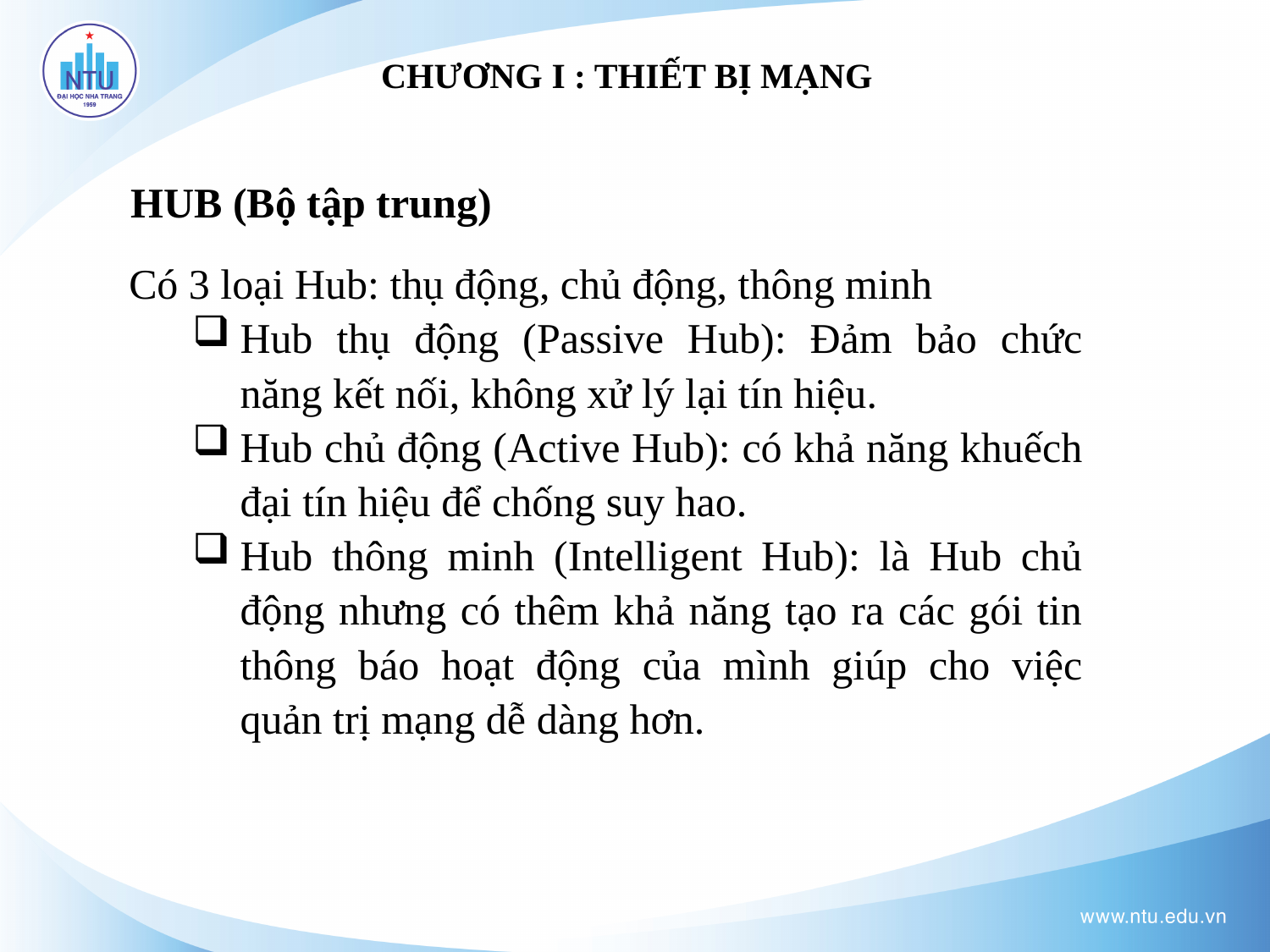

# CHƯƠNG I : THIẾT BỊ MẠNG
HUB (Bộ tập trung)
Có 3 loại Hub: thụ động, chủ động, thông minh
Hub thụ động (Passive Hub): Đảm bảo chức năng kết nối, không xử lý lại tín hiệu.
Hub chủ động (Active Hub): có khả năng khuếch đại tín hiệu để chống suy hao.
Hub thông minh (Intelligent Hub): là Hub chủ động nhưng có thêm khả năng tạo ra các gói tin thông báo hoạt động của mình giúp cho việc quản trị mạng dễ dàng hơn.